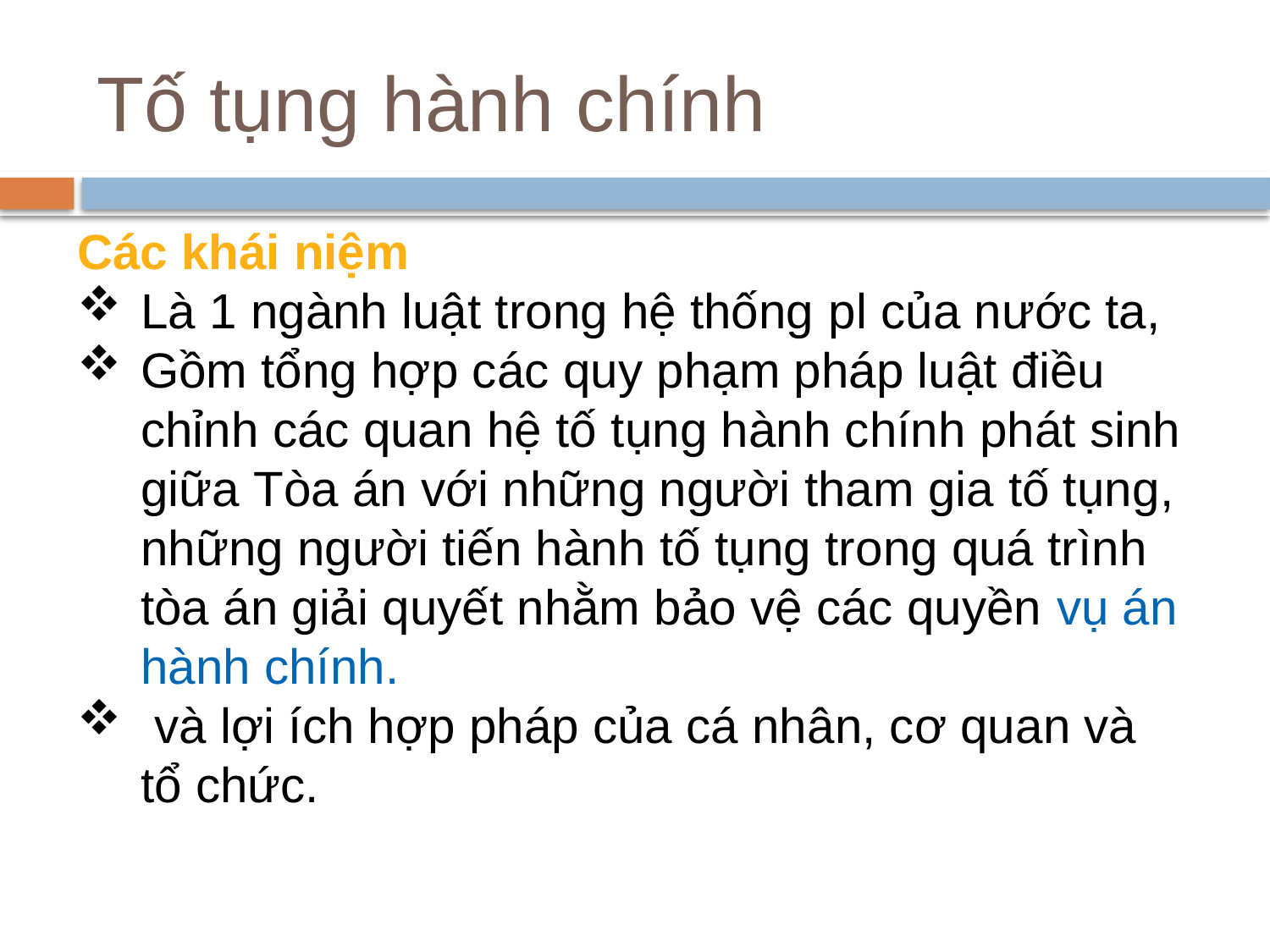

# Tố tụng hành chính
Các khái niệm
Là 1 ngành luật trong hệ thống pl của nước ta,
Gồm tổng hợp các quy phạm pháp luật điều chỉnh các quan hệ tố tụng hành chính phát sinh giữa Tòa án với những người tham gia tố tụng, những người tiến hành tố tụng trong quá trình tòa án giải quyết nhằm bảo vệ các quyền vụ án hành chính.
 và lợi ích hợp pháp của cá nhân, cơ quan và tổ chức.